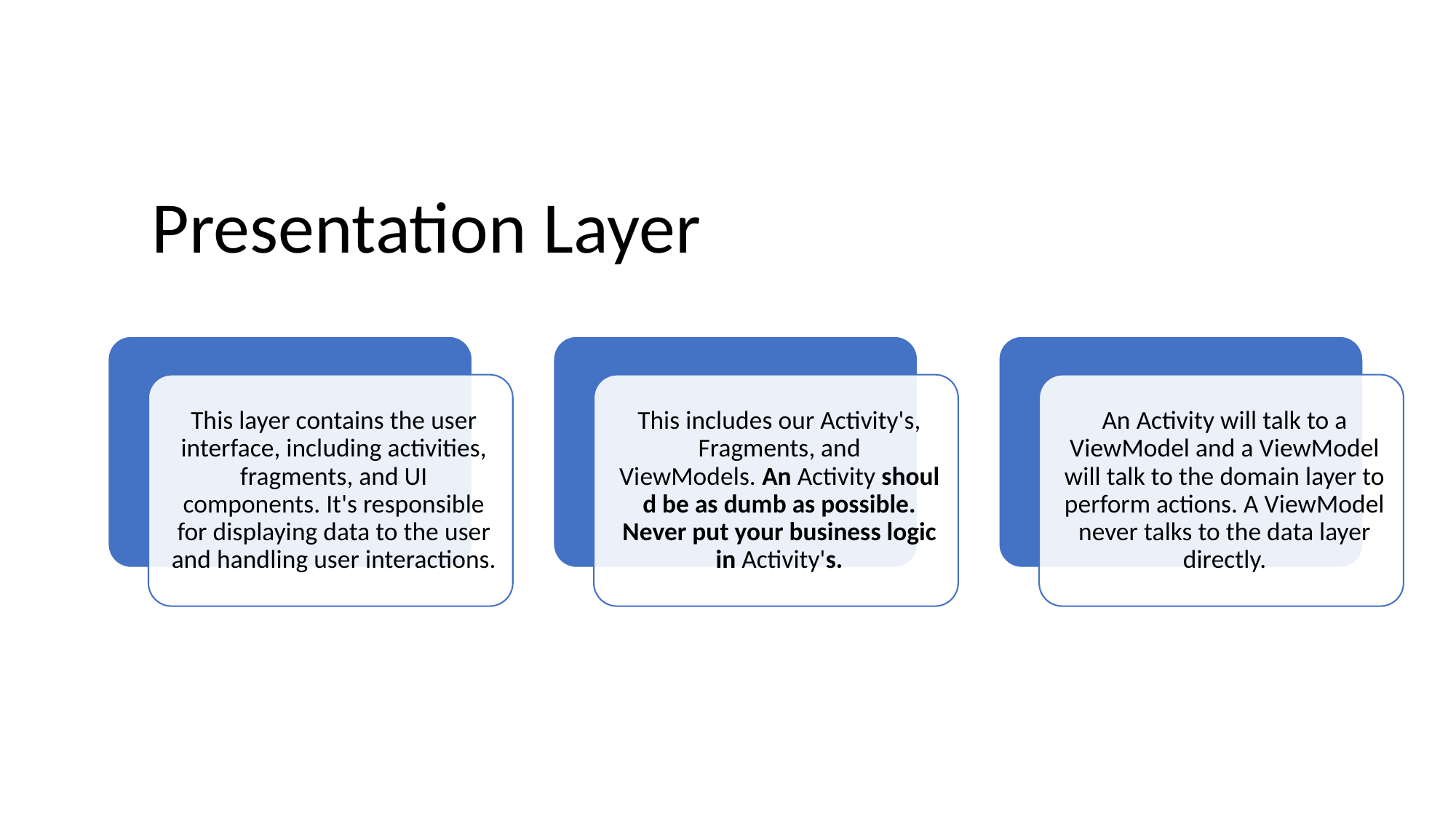

# Presentation Layer
This layer contains the user interface, including activities, fragments, and UI components. It's responsible for displaying data to the user and handling user interactions.
This includes our Activity's, Fragments, and ViewModels. An Activity should be as dumb as possible. Never put your business logic in Activity's.
An Activity will talk to a ViewModel and a ViewModel will talk to the domain layer to perform actions. A ViewModel never talks to the data layer directly.